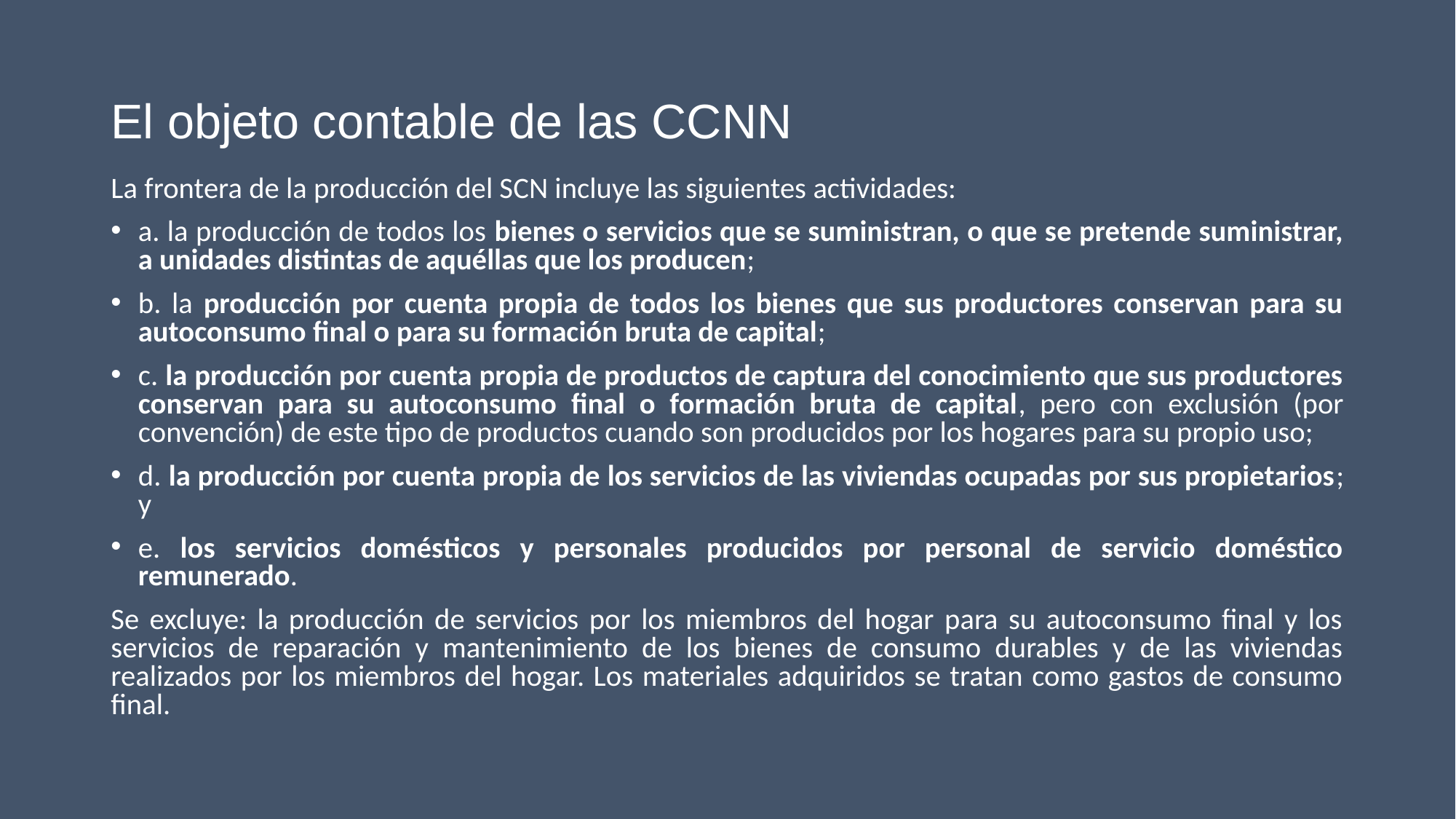

# El objeto contable de las CCNN
La frontera de la producción del SCN incluye las siguientes actividades:
a. la producción de todos los bienes o servicios que se suministran, o que se pretende suministrar, a unidades distintas de aquéllas que los producen;
b. la producción por cuenta propia de todos los bienes que sus productores conservan para su autoconsumo final o para su formación bruta de capital;
c. la producción por cuenta propia de productos de captura del conocimiento que sus productores conservan para su autoconsumo final o formación bruta de capital, pero con exclusión (por convención) de este tipo de productos cuando son producidos por los hogares para su propio uso;
d. la producción por cuenta propia de los servicios de las viviendas ocupadas por sus propietarios; y
e. los servicios domésticos y personales producidos por personal de servicio doméstico remunerado.
Se excluye: la producción de servicios por los miembros del hogar para su autoconsumo final y los servicios de reparación y mantenimiento de los bienes de consumo durables y de las viviendas realizados por los miembros del hogar. Los materiales adquiridos se tratan como gastos de consumo final.